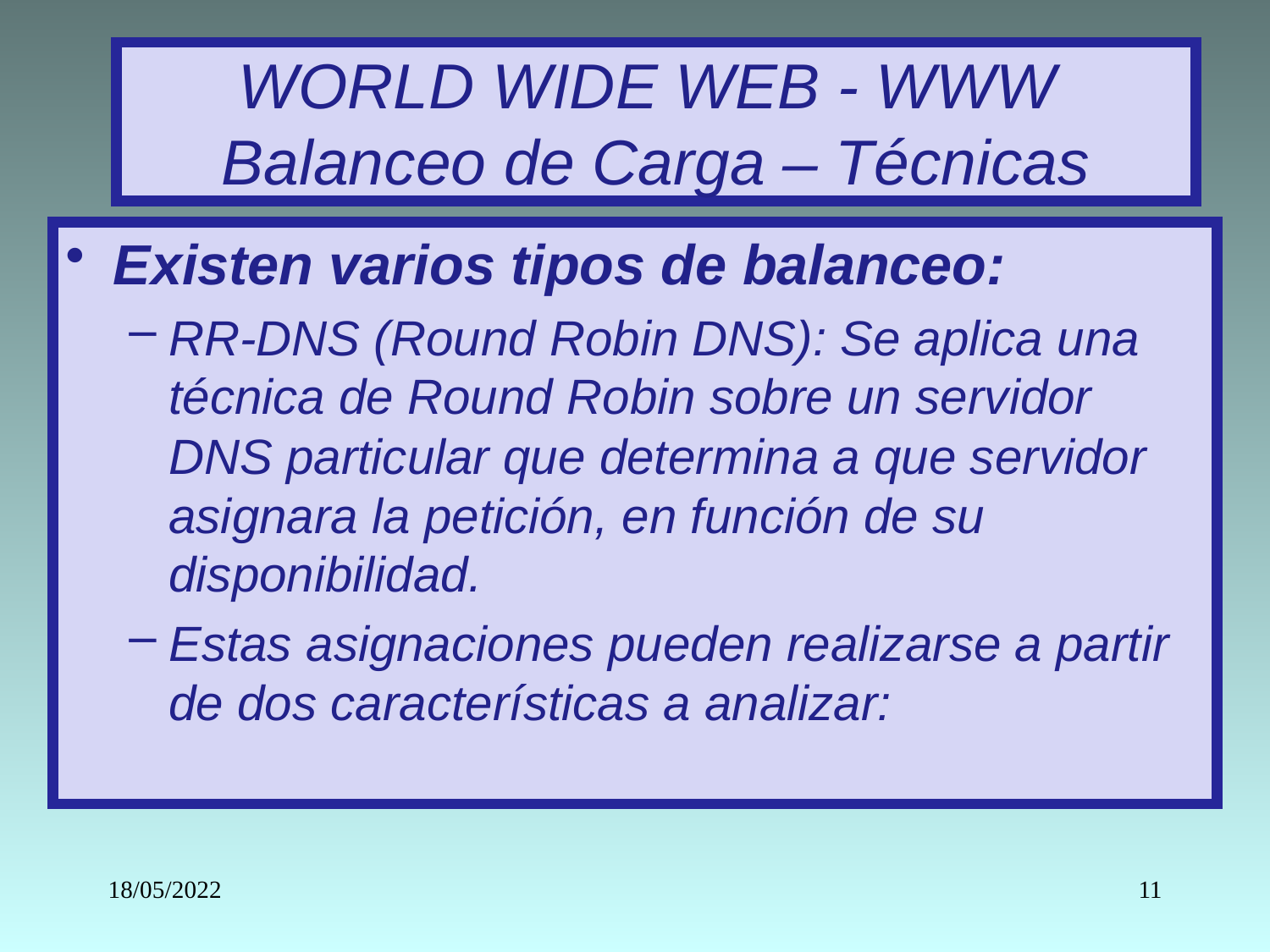

# WORLD WIDE WEB - WWW Balanceo de Carga – Técnicas
Existen varios tipos de balanceo:
RR-DNS (Round Robin DNS): Se aplica una técnica de Round Robin sobre un servidor DNS particular que determina a que servidor asignara la petición, en función de su disponibilidad.
Estas asignaciones pueden realizarse a partir de dos características a analizar:
18/05/2022
11